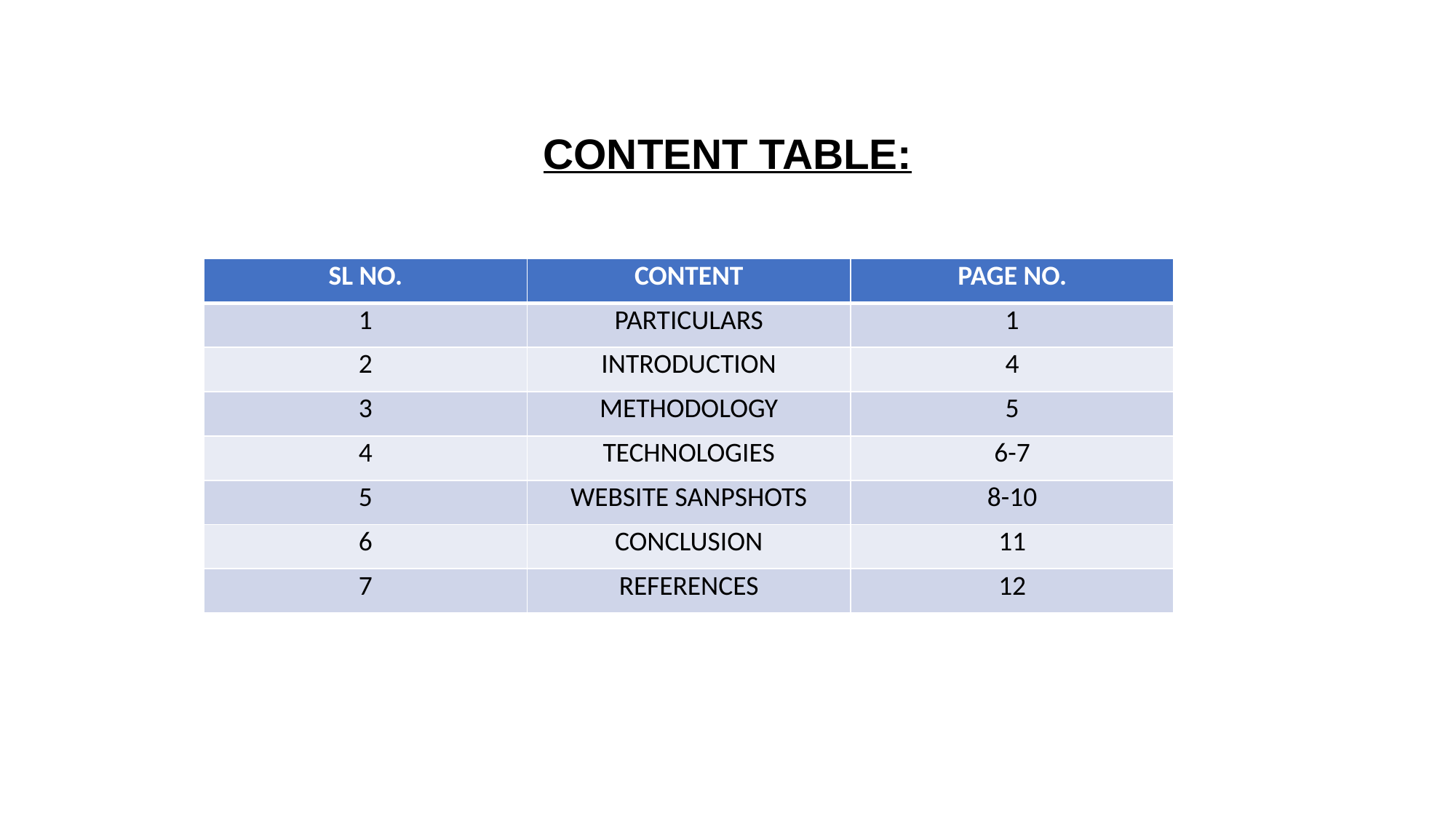

CONTENT TABLE:

| SL NO. | CONTENT | PAGE NO. |
| --- | --- | --- |
| 1 | PARTICULARS | 1 |
| 2 | INTRODUCTION | 4 |
| 3 | METHODOLOGY | 5 |
| 4 | TECHNOLOGIES | 6-7 |
| 5 | WEBSITE SANPSHOTS | 8-10 |
| 6 | CONCLUSION | 11 |
| 7 | REFERENCES | 12 |